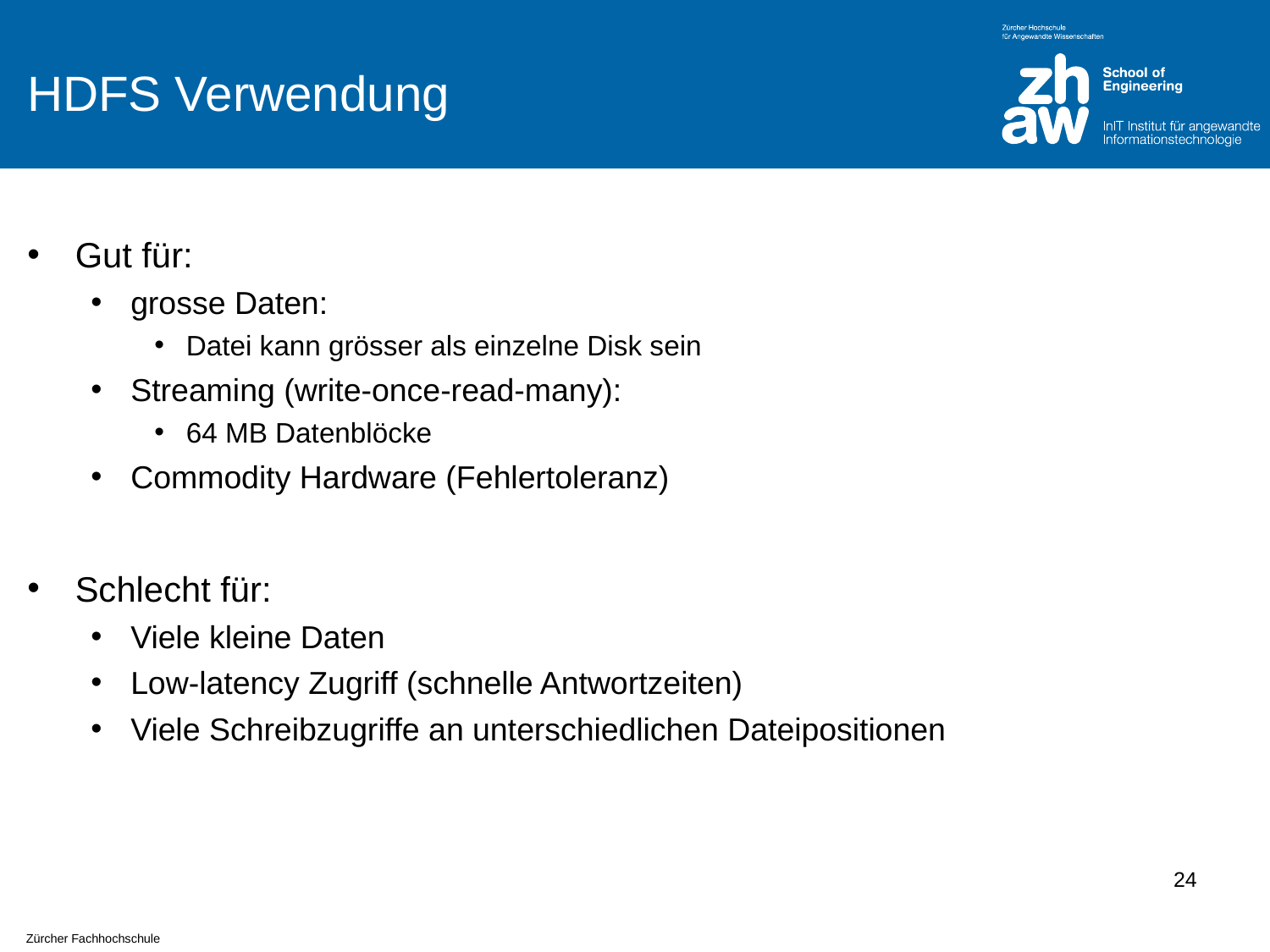

# HDFS Verwendung
Gut für:
grosse Daten:
Datei kann grösser als einzelne Disk sein
Streaming (write-once-read-many):
64 MB Datenblöcke
Commodity Hardware (Fehlertoleranz)

Schlecht für:
Viele kleine Daten
Low-latency Zugriff (schnelle Antwortzeiten)
Viele Schreibzugriffe an unterschiedlichen Dateipositionen
24